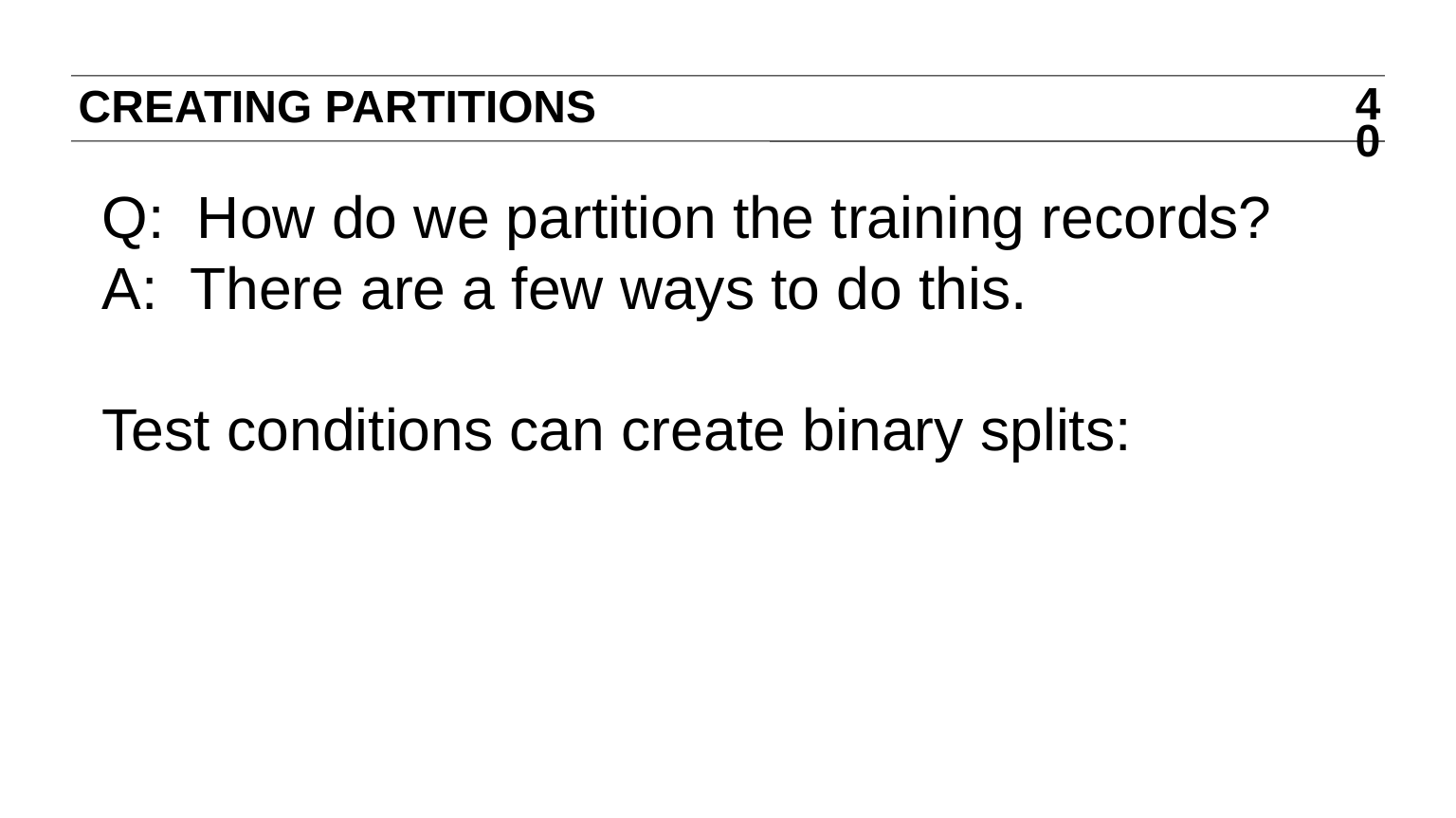

Creating partitions
40
Q:  How do we partition the training records?
A:  There are a few ways to do this.

Test conditions can create binary splits: